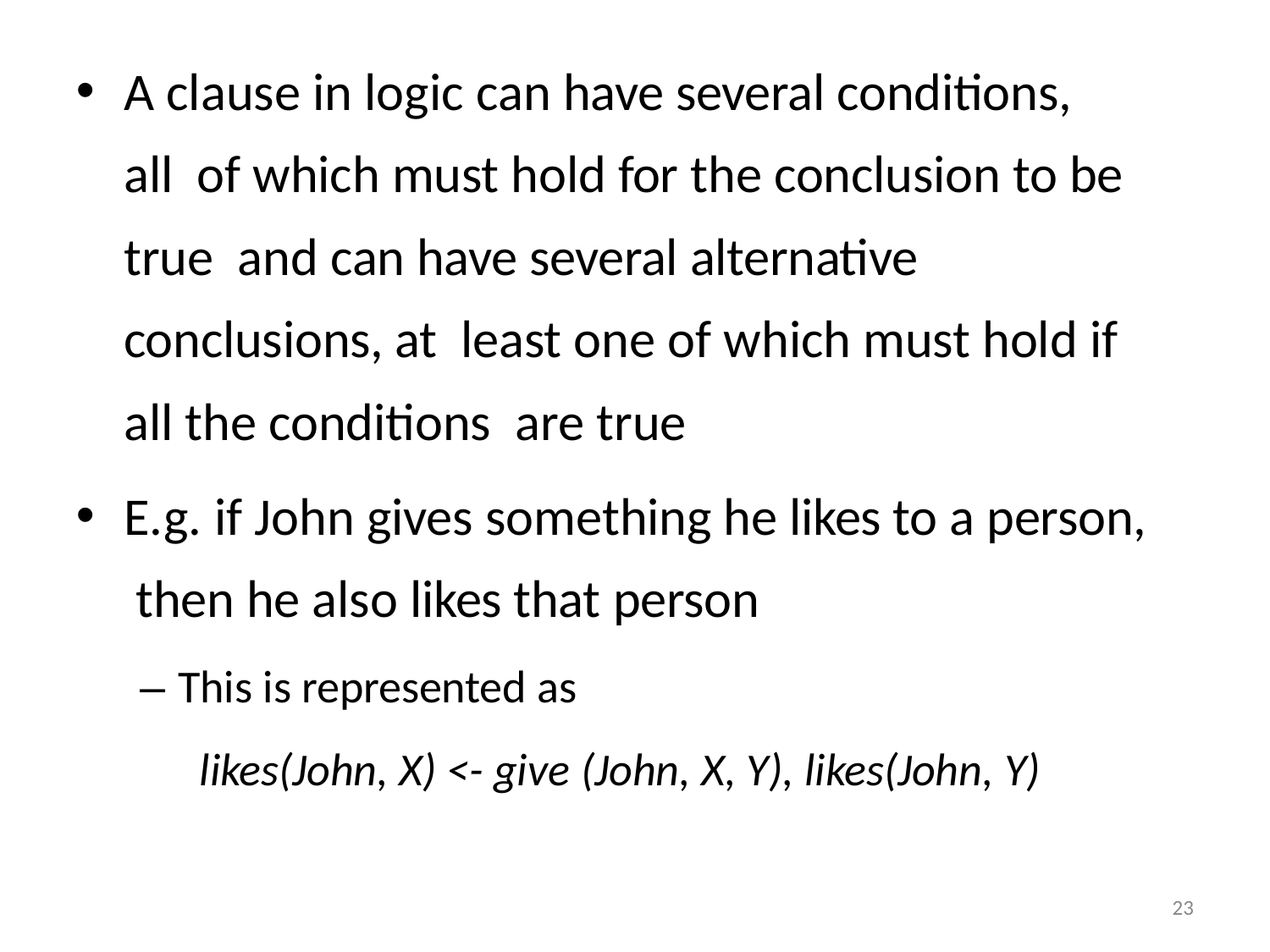

A clause in logic can have several conditions,	all  of which must hold for the conclusion to be true  and can have several alternative conclusions, at  least one of which must hold if all the conditions  are true
E.g. if John gives something he likes to a person,  then he also likes that person
– This is represented as
likes(John, X) <- give (John, X, Y), likes(John, Y)
23